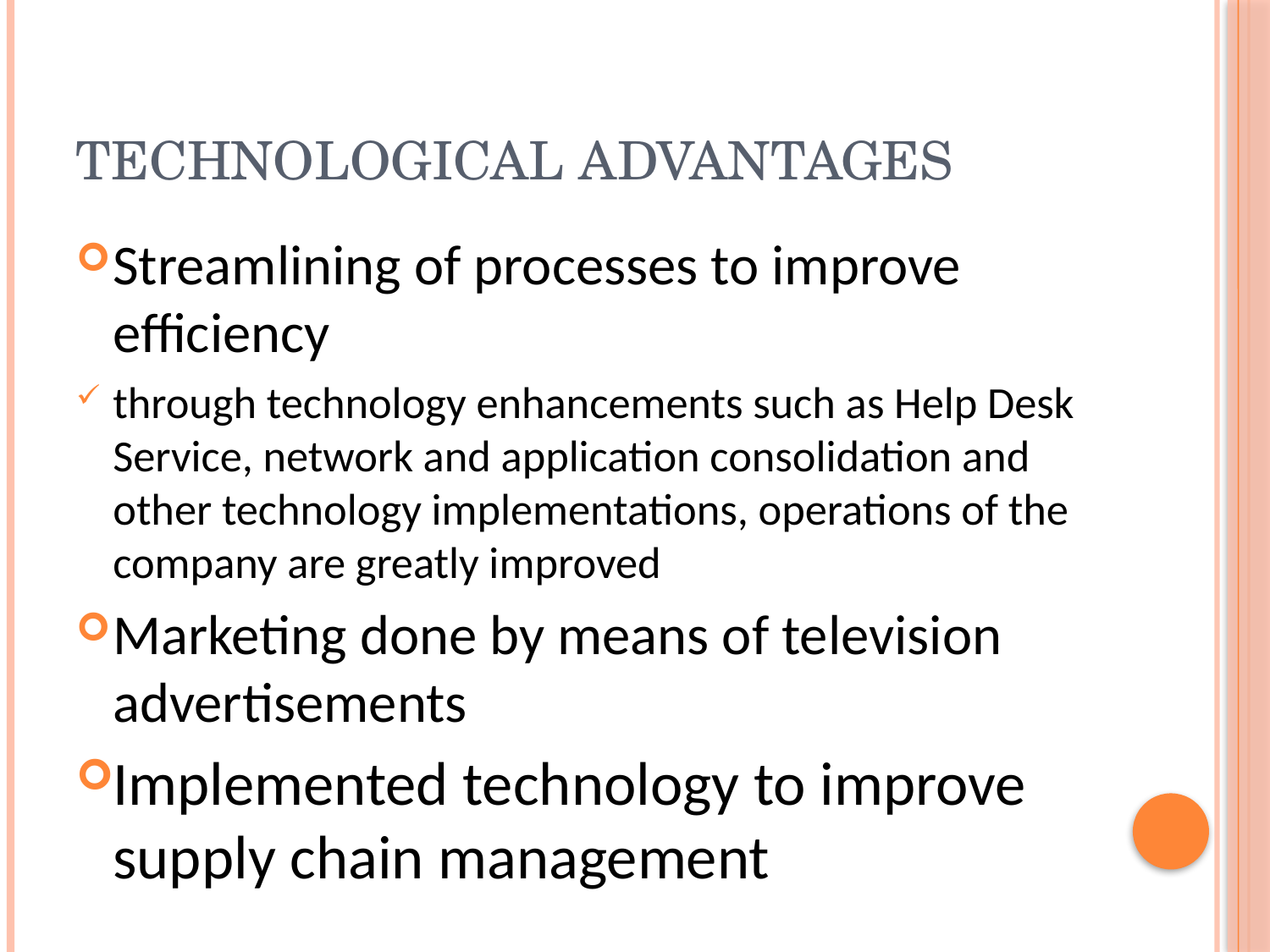

# TECHNOLOGICAL ADVANTAGES
Streamlining of processes to improve efficiency
through technology enhancements such as Help Desk Service, network and application consolidation and other technology implementations, operations of the company are greatly improved
Marketing done by means of television advertisements
Implemented technology to improve supply chain management